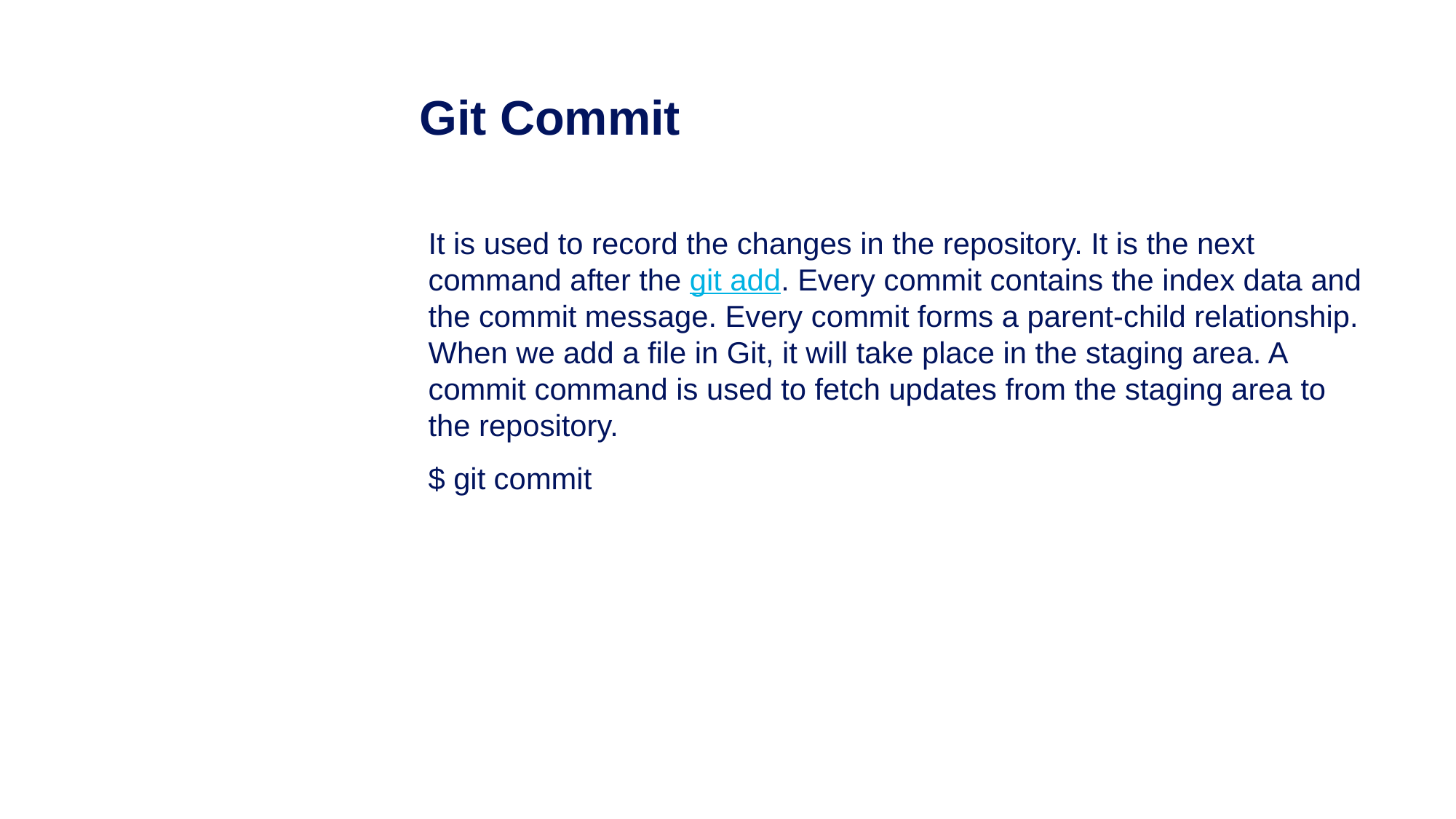

Git Commit
It is used to record the changes in the repository. It is the next command after the git add. Every commit contains the index data and the commit message. Every commit forms a parent-child relationship. When we add a file in Git, it will take place in the staging area. A commit command is used to fetch updates from the staging area to the repository.
$ git commit